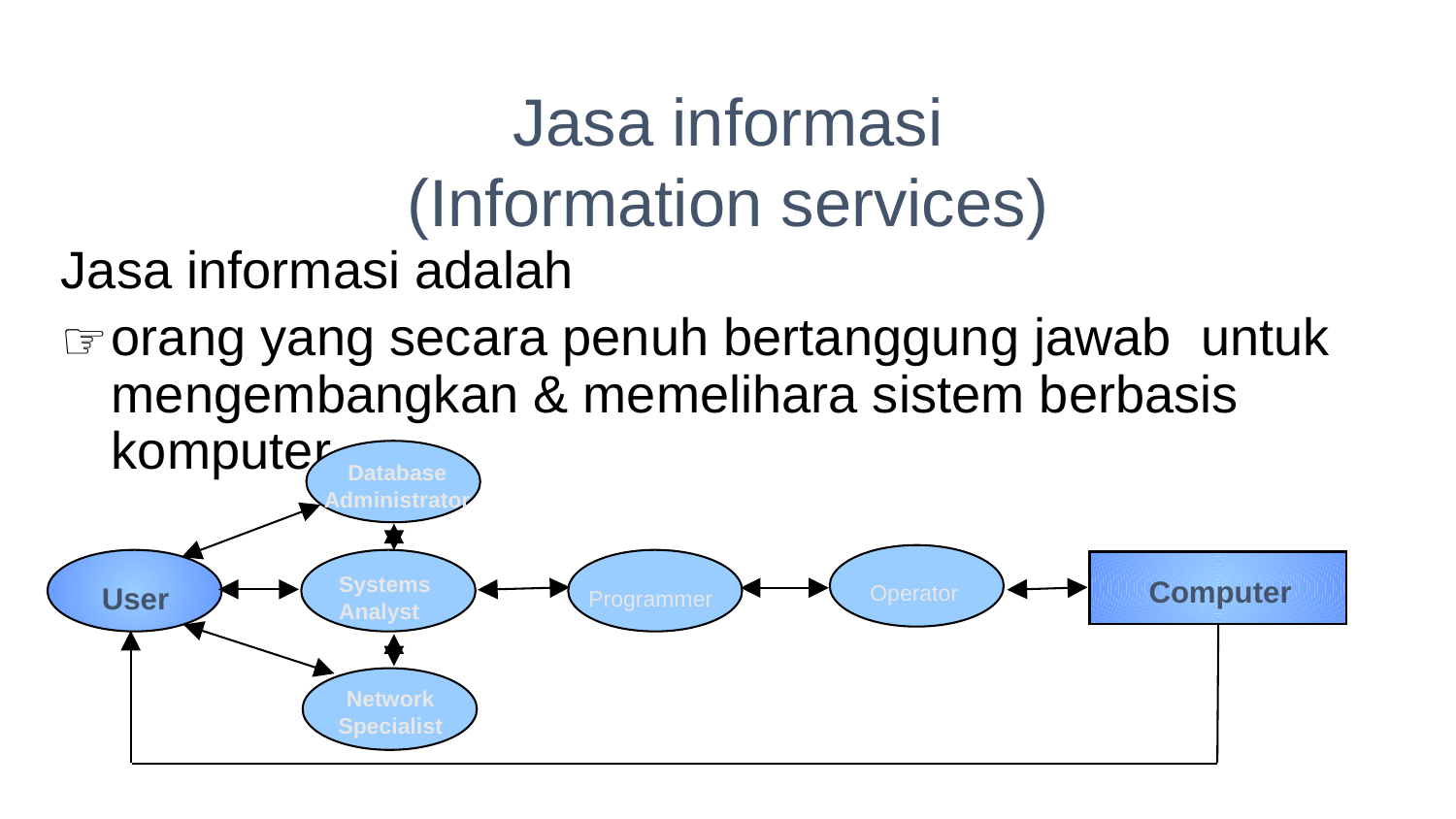

# Jasa informasi (Information services)
Jasa informasi adalah
orang yang secara penuh bertanggung jawab  untuk mengembangkan & memelihara sistem berbasis komputer

Database
Administrator

Systems
Analyst
Computer
Operator
User
Programmer

Network
Specialist